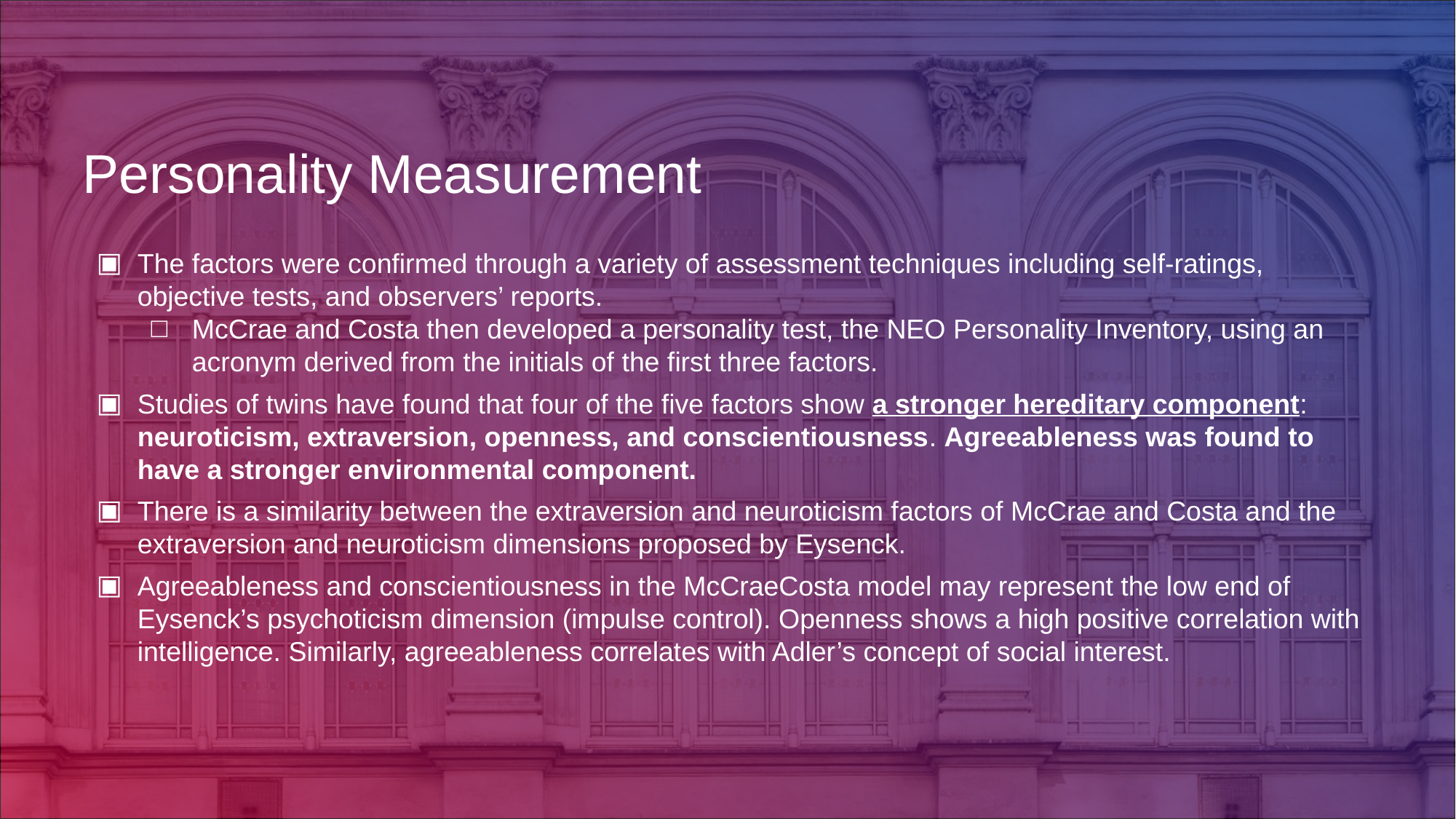

# Personality Measurement
The factors were confirmed through a variety of assessment techniques including self-ratings, objective tests, and observers’ reports.
McCrae and Costa then developed a personality test, the NEO Personality Inventory, using an acronym derived from the initials of the first three factors.
Studies of twins have found that four of the five factors show a stronger hereditary component: neuroticism, extraversion, openness, and conscientiousness. Agreeableness was found to have a stronger environmental component.
There is a similarity between the extraversion and neuroticism factors of McCrae and Costa and the extraversion and neuroticism dimensions proposed by Eysenck.
Agreeableness and conscientiousness in the McCraeCosta model may represent the low end of Eysenck’s psychoticism dimension (impulse control). Openness shows a high positive correlation with intelligence. Similarly, agreeableness correlates with Adler’s concept of social interest.